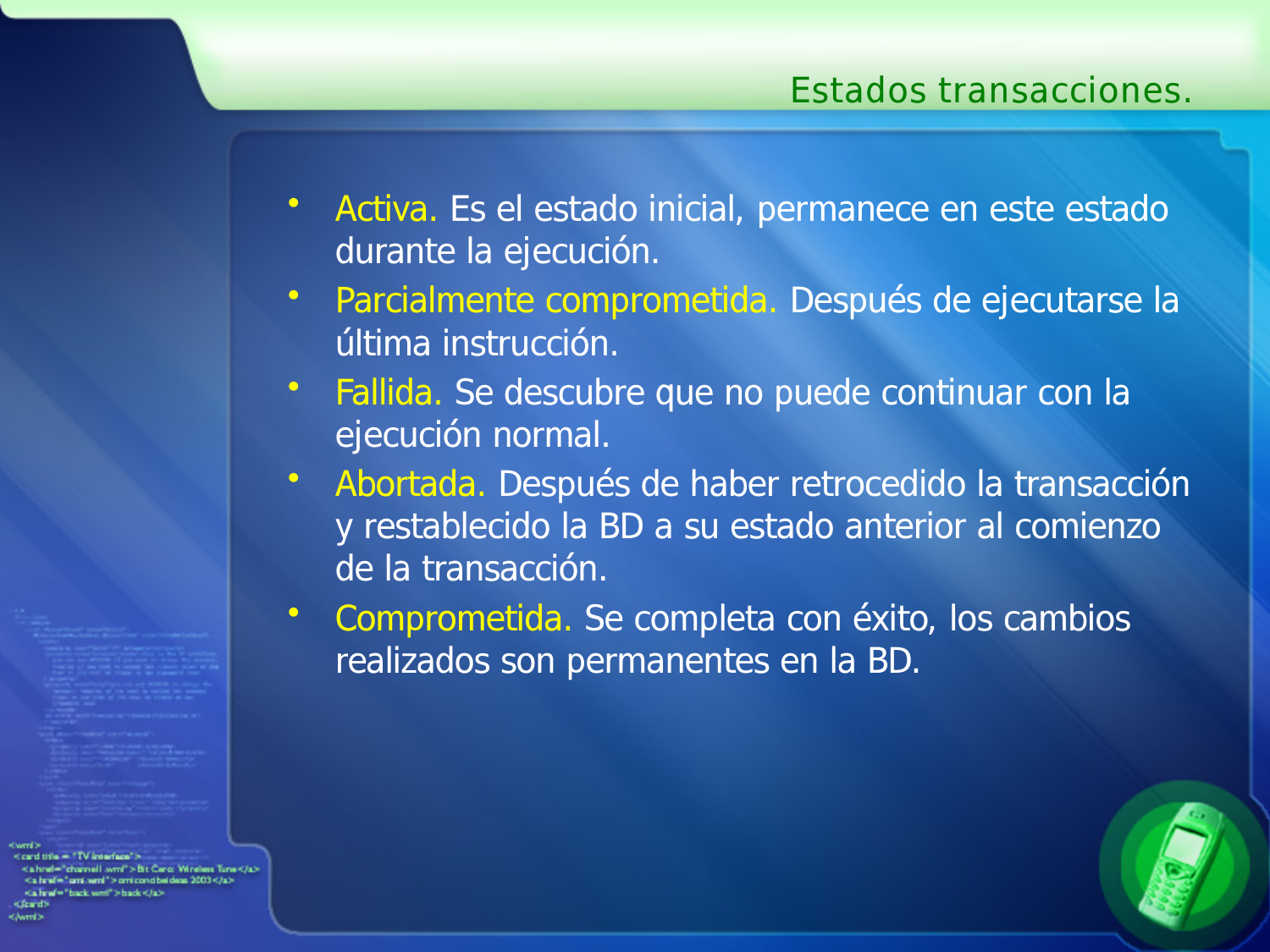

# Estados transacciones.
Activa. Es el estado inicial, permanece en este estado durante la ejecución.
Parcialmente comprometida. Después de ejecutarse la última instrucción.
Fallida. Se descubre que no puede continuar con la ejecución normal.
Abortada. Después de haber retrocedido la transacción y restablecido la BD a su estado anterior al comienzo de la transacción.
Comprometida. Se completa con éxito, los cambios realizados son permanentes en la BD.